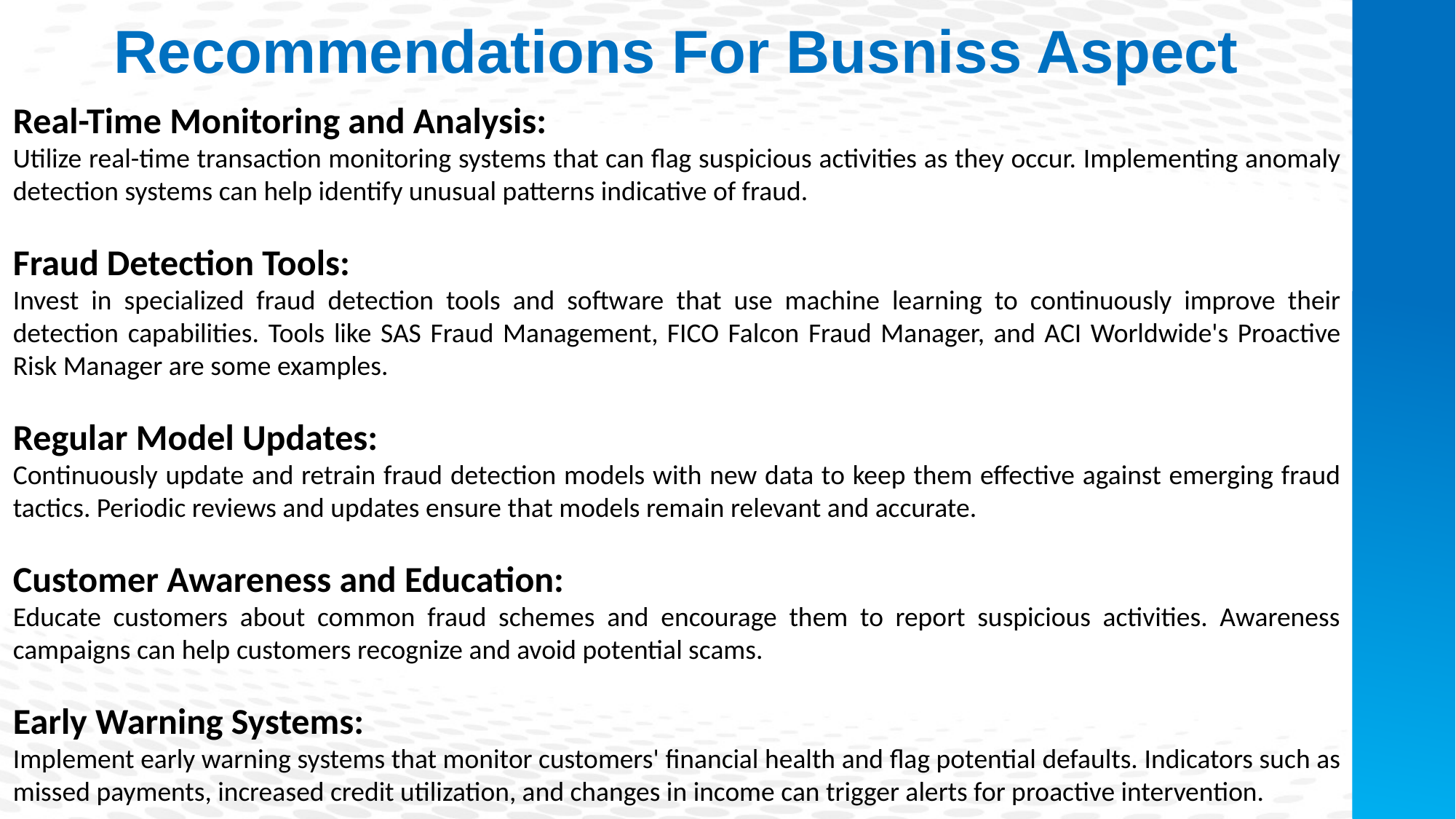

Recommendations For Busniss Aspect
Real-Time Monitoring and Analysis:
Utilize real-time transaction monitoring systems that can flag suspicious activities as they occur. Implementing anomaly detection systems can help identify unusual patterns indicative of fraud.

Fraud Detection Tools:
Invest in specialized fraud detection tools and software that use machine learning to continuously improve their detection capabilities. Tools like SAS Fraud Management, FICO Falcon Fraud Manager, and ACI Worldwide's Proactive Risk Manager are some examples.

Regular Model Updates:
Continuously update and retrain fraud detection models with new data to keep them effective against emerging fraud tactics. Periodic reviews and updates ensure that models remain relevant and accurate.

Customer Awareness and Education:
Educate customers about common fraud schemes and encourage them to report suspicious activities. Awareness campaigns can help customers recognize and avoid potential scams.

Early Warning Systems:
Implement early warning systems that monitor customers' financial health and flag potential defaults. Indicators such as missed payments, increased credit utilization, and changes in income can trigger alerts for proactive intervention.